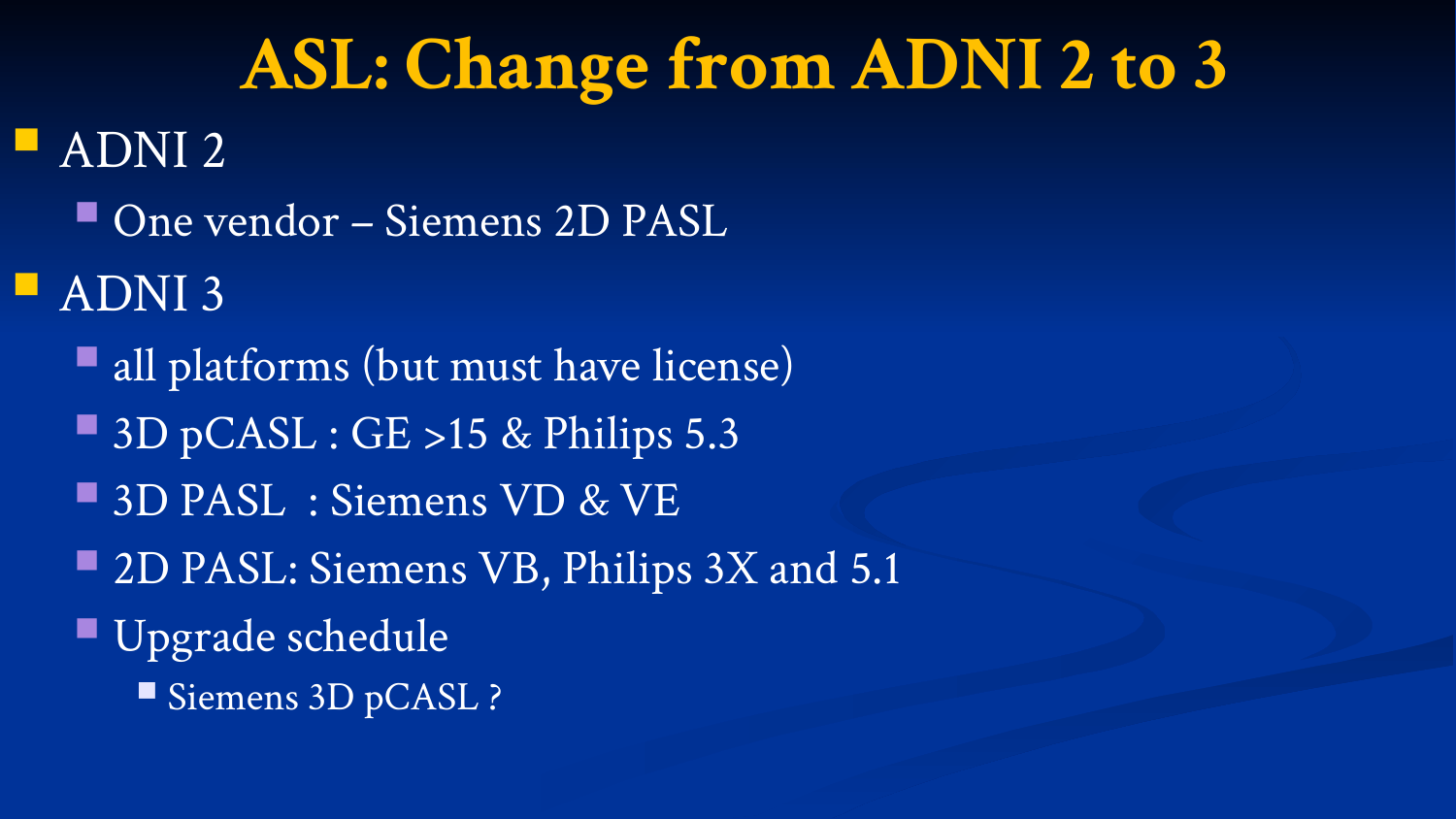

# ASL: Change from ADNI 2 to 3
ADNI 2
One vendor – Siemens 2D PASL
ADNI 3
all platforms (but must have license)
3D pCASL : GE >15 & Philips 5.3
3D PASL  : Siemens VD & VE
2D PASL: Siemens VB, Philips 3X and 5.1
Upgrade schedule
Siemens 3D pCASL ?